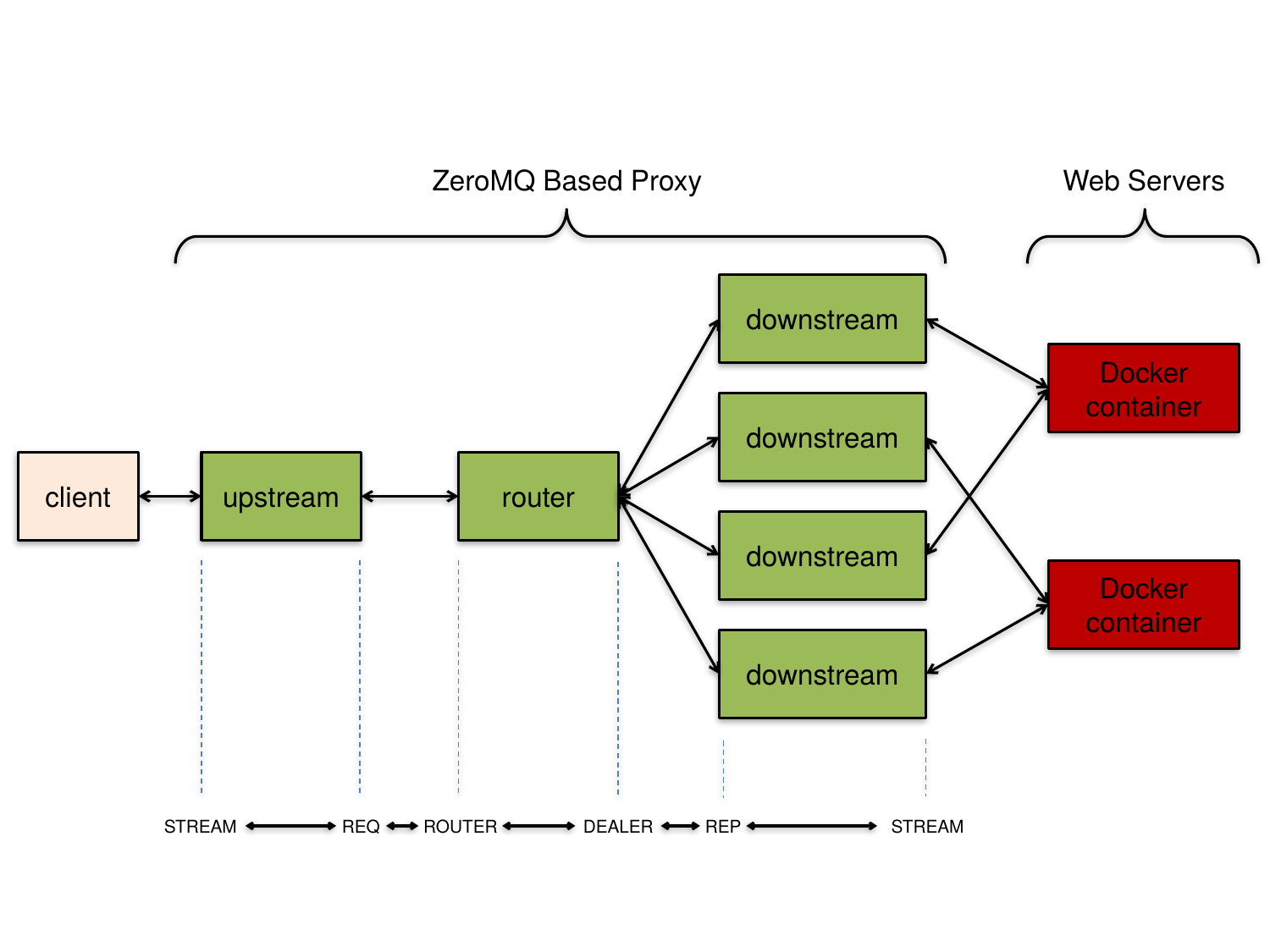

ZeroMQ Based Proxy
Web Servers
downstream
downstream
downstream
downstream
Docker container
client
upstream
router
Docker container
REQ
ROUTER
DEALER
REP
STREAM
STREAM